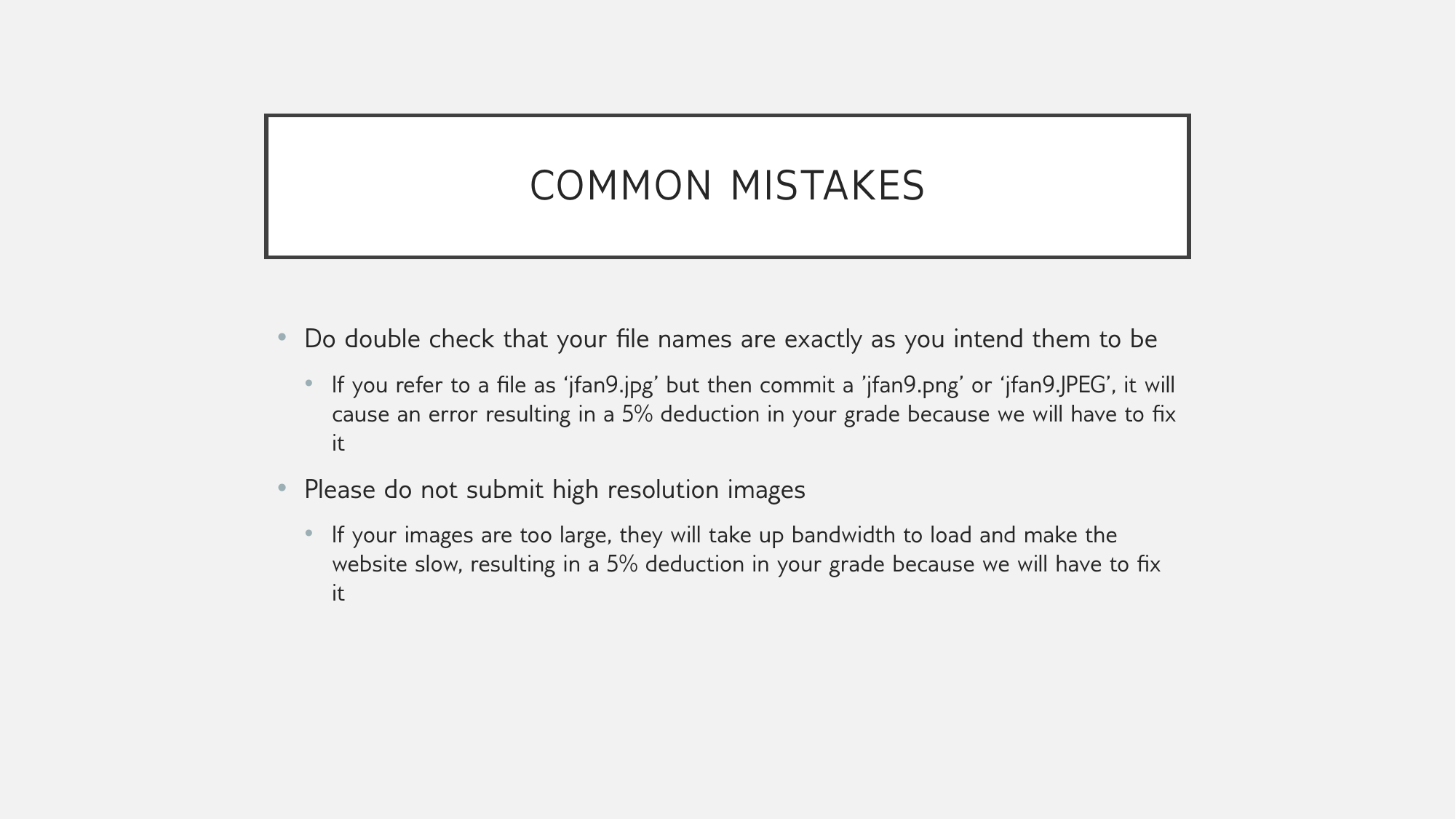

# Common mistakes
Do double check that your file names are exactly as you intend them to be
If you refer to a file as ‘jfan9.jpg’ but then commit a ’jfan9.png’ or ‘jfan9.JPEG’, it will cause an error resulting in a 5% deduction in your grade because we will have to fix it
Please do not submit high resolution images
If your images are too large, they will take up bandwidth to load and make the website slow, resulting in a 5% deduction in your grade because we will have to fix it